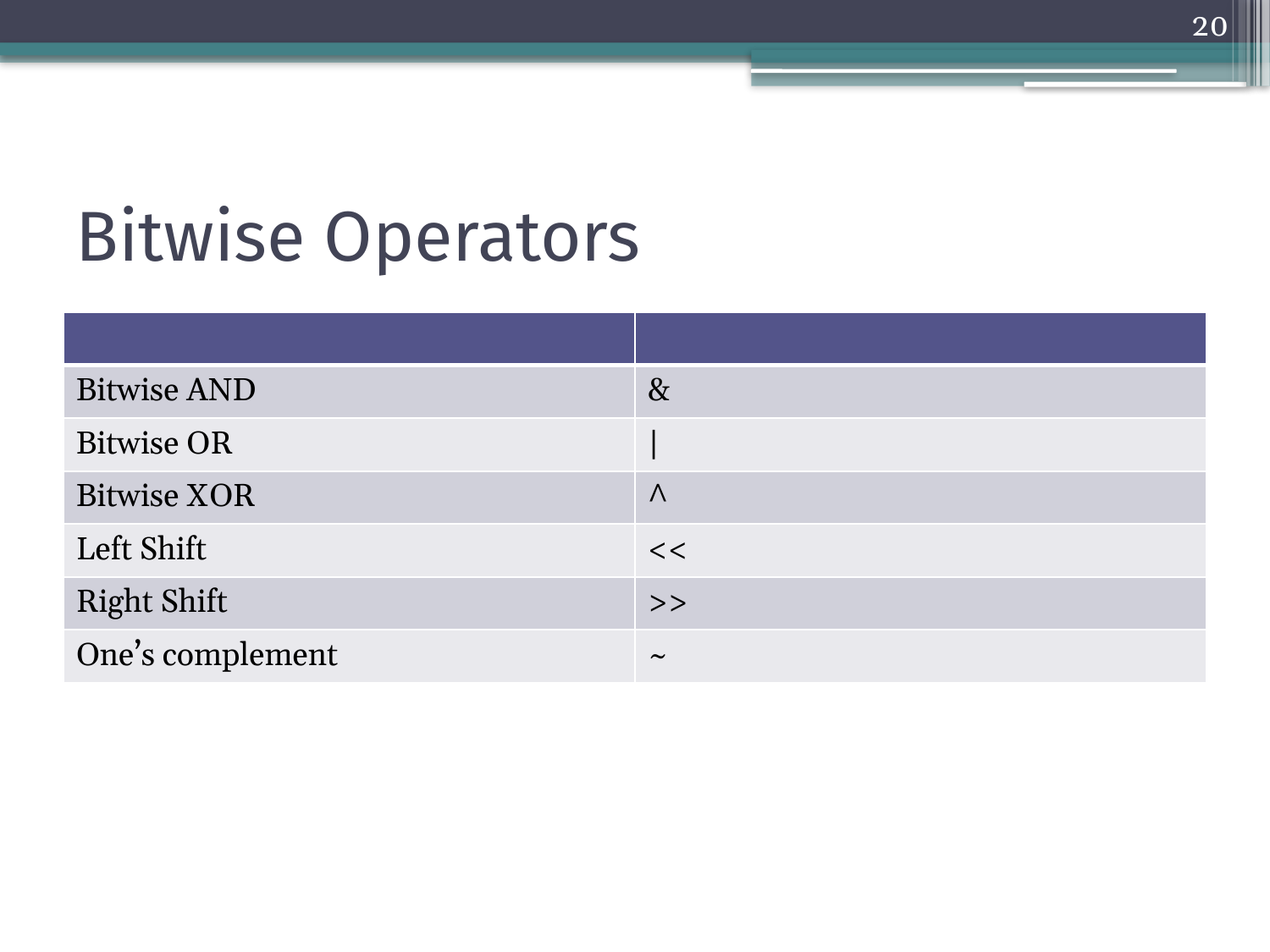

20
# Bitwise Operators
|  |  |
| --- | --- |
| Bitwise AND | & |
| Bitwise OR | | |
| Bitwise XOR | ^ |
| Left Shift | << |
| Right Shift | >> |
| One’s complement | ~ |